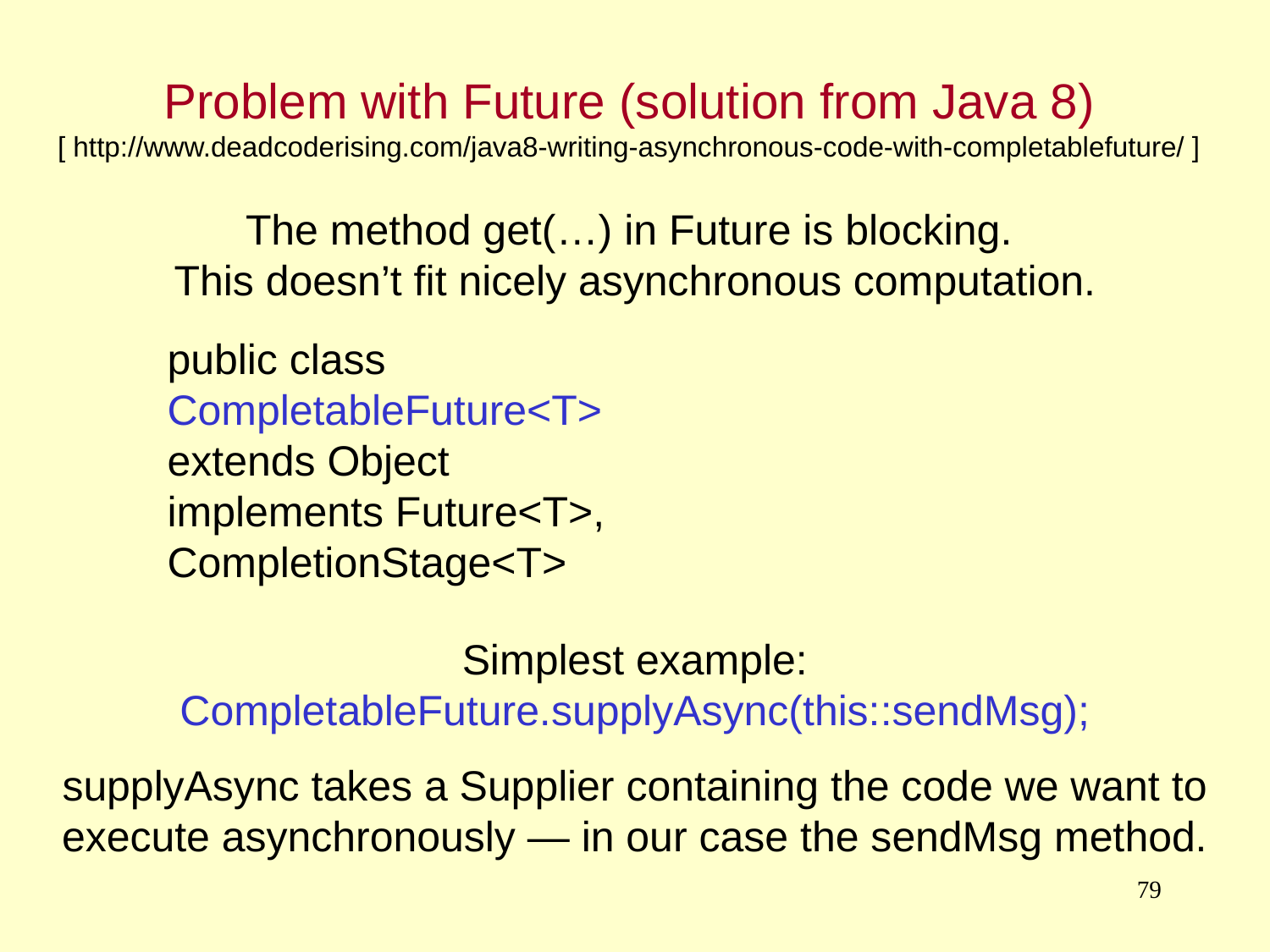

Problem with Future (solution from Java 8)
[ http://www.deadcoderising.com/java8-writing-asynchronous-code-with-completablefuture/ ]
The method get(…) in Future is blocking.
This doesn’t fit nicely asynchronous computation.
public class CompletableFuture<T>
extends Object
implements Future<T>, CompletionStage<T>
Simplest example:
CompletableFuture.supplyAsync(this::sendMsg);

supplyAsync takes a Supplier containing the code we want to execute asynchronously — in our case the sendMsg method.
79